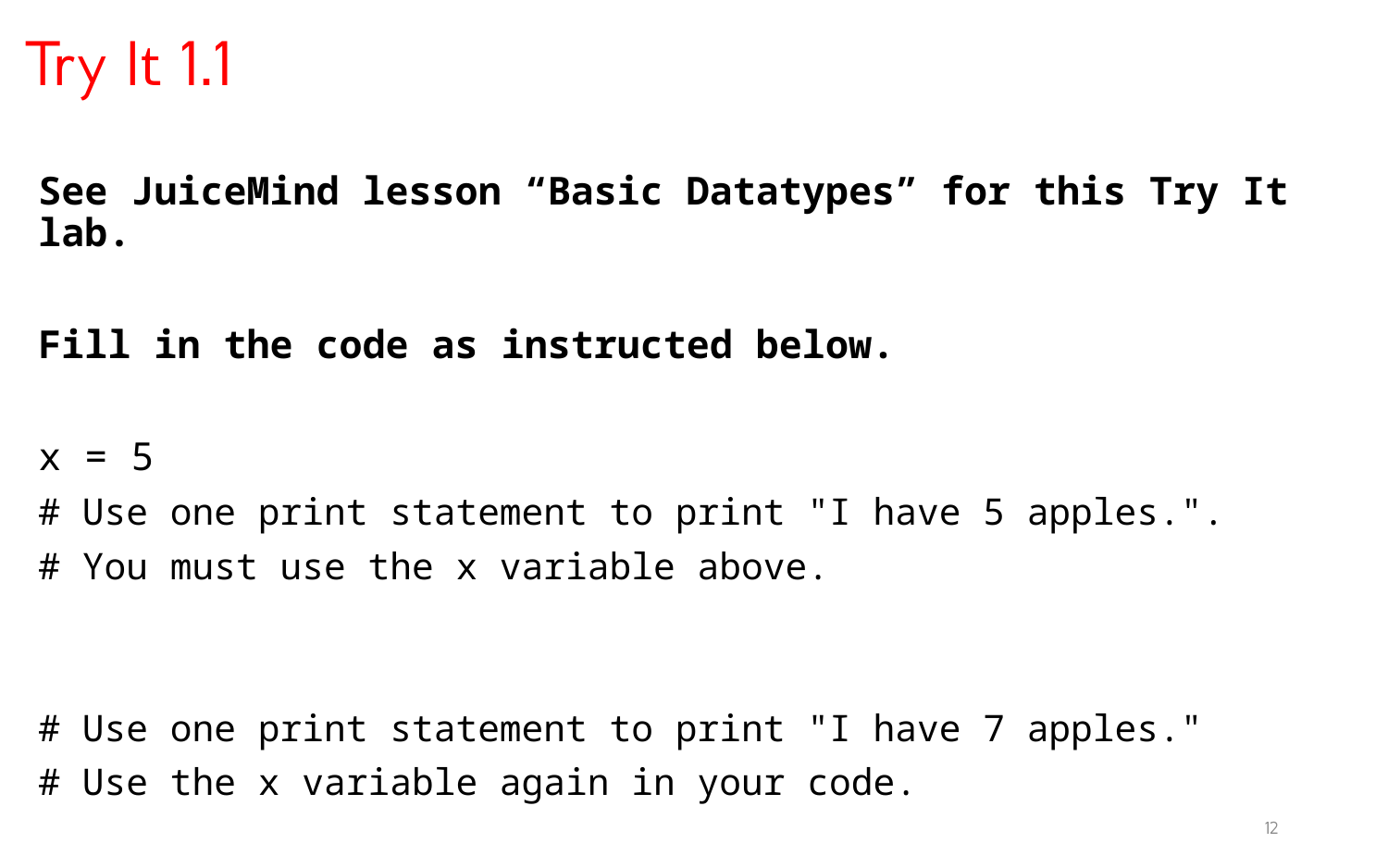

# Try It 1.1

See JuiceMind lesson “Basic Datatypes” for this Try It lab.

Fill in the code as instructed below.

x = 5
# Use one print statement to print "I have 5 apples.".
# You must use the x variable above.

# Use one print statement to print "I have 7 apples."
# Use the x variable again in your code.

12